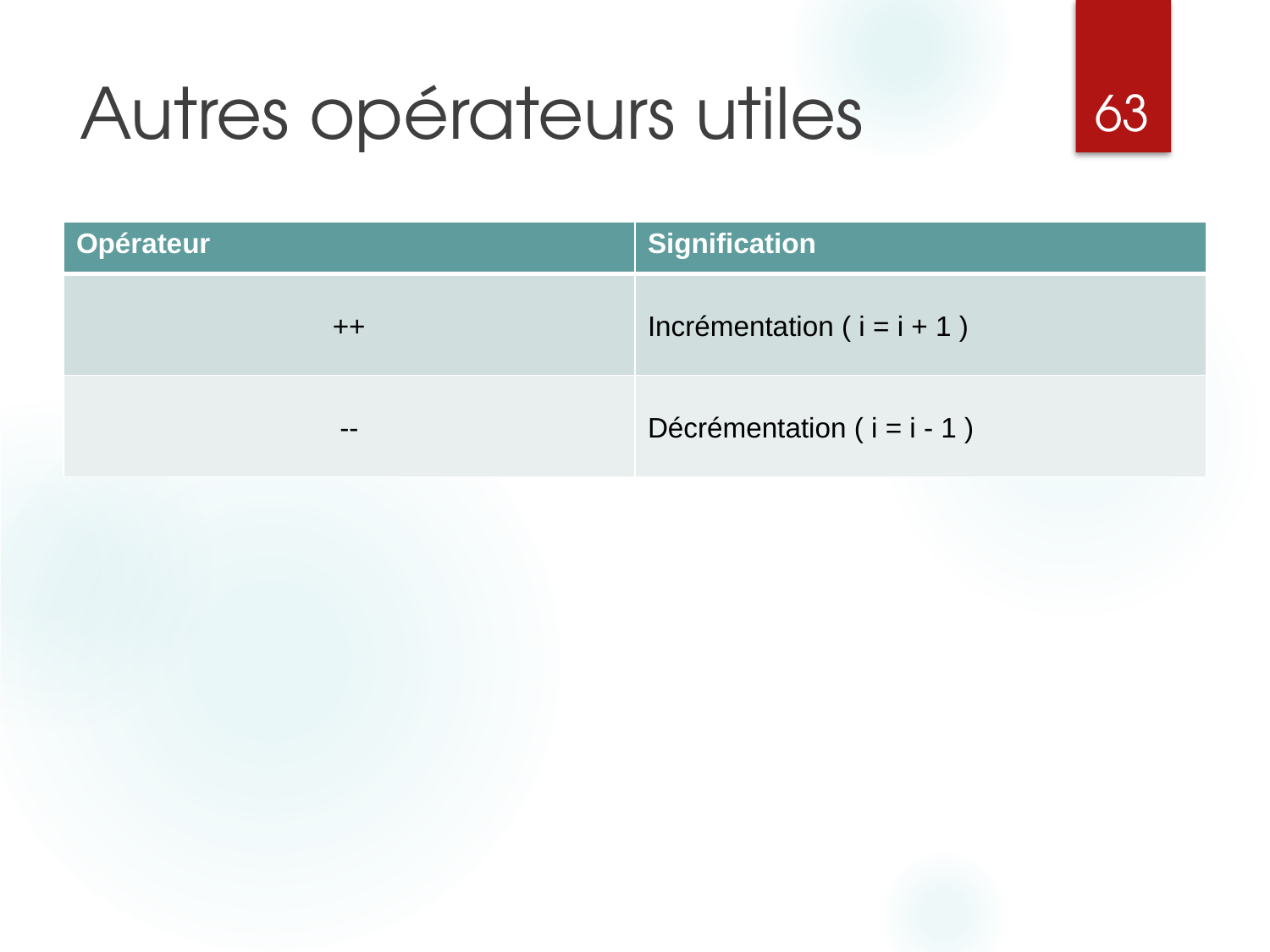

63
# Autres opérateurs utiles
| Opérateur | Signification |
| --- | --- |
| ++ | Incrémentation ( i = i + 1 ) |
| -- | Décrémentation ( i = i - 1 ) |